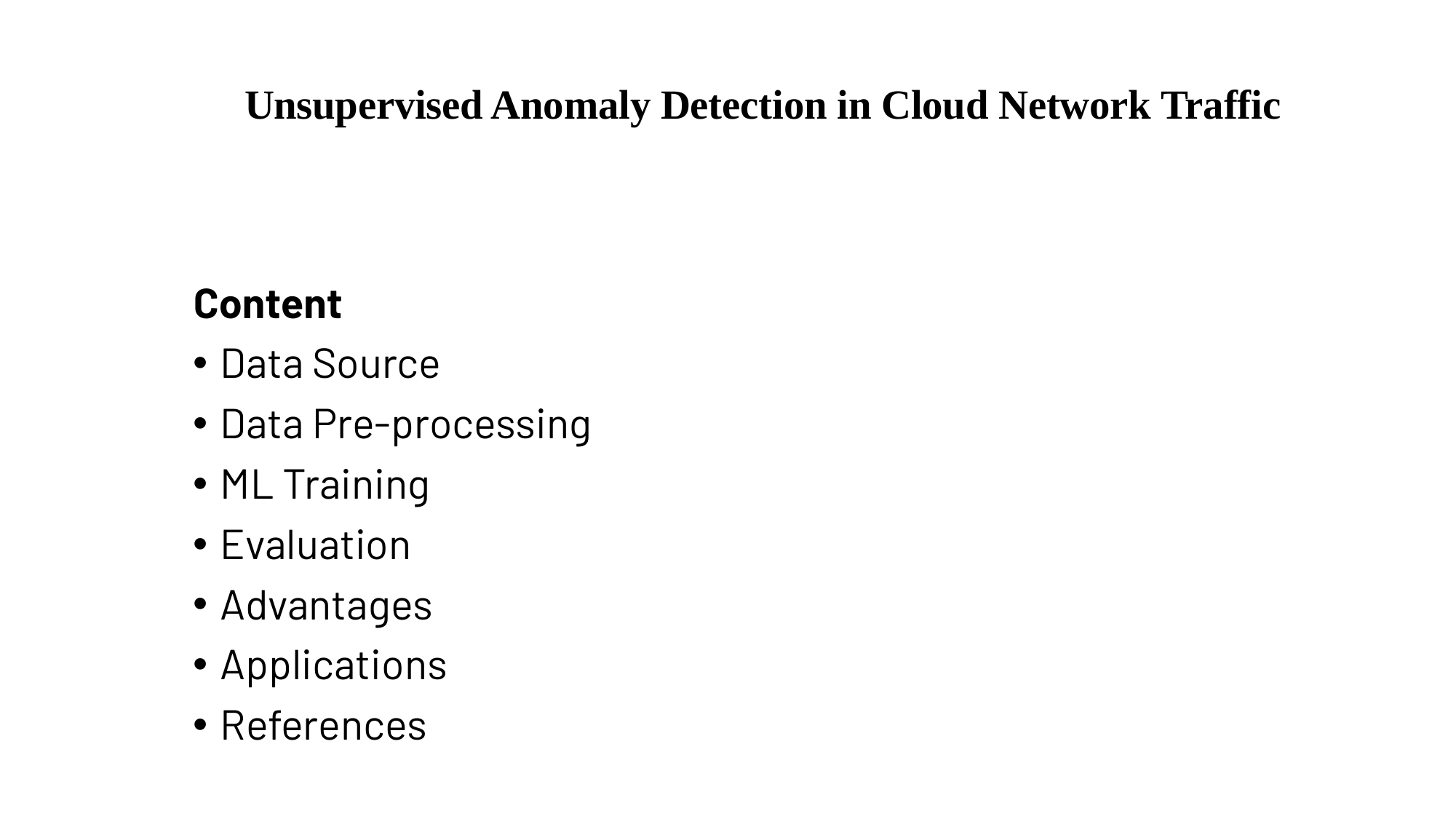

# Unsupervised Anomaly Detection in Cloud Network Traffic
Content
Data Source
Data Pre-processing
ML Training
Evaluation
Advantages
Applications
References